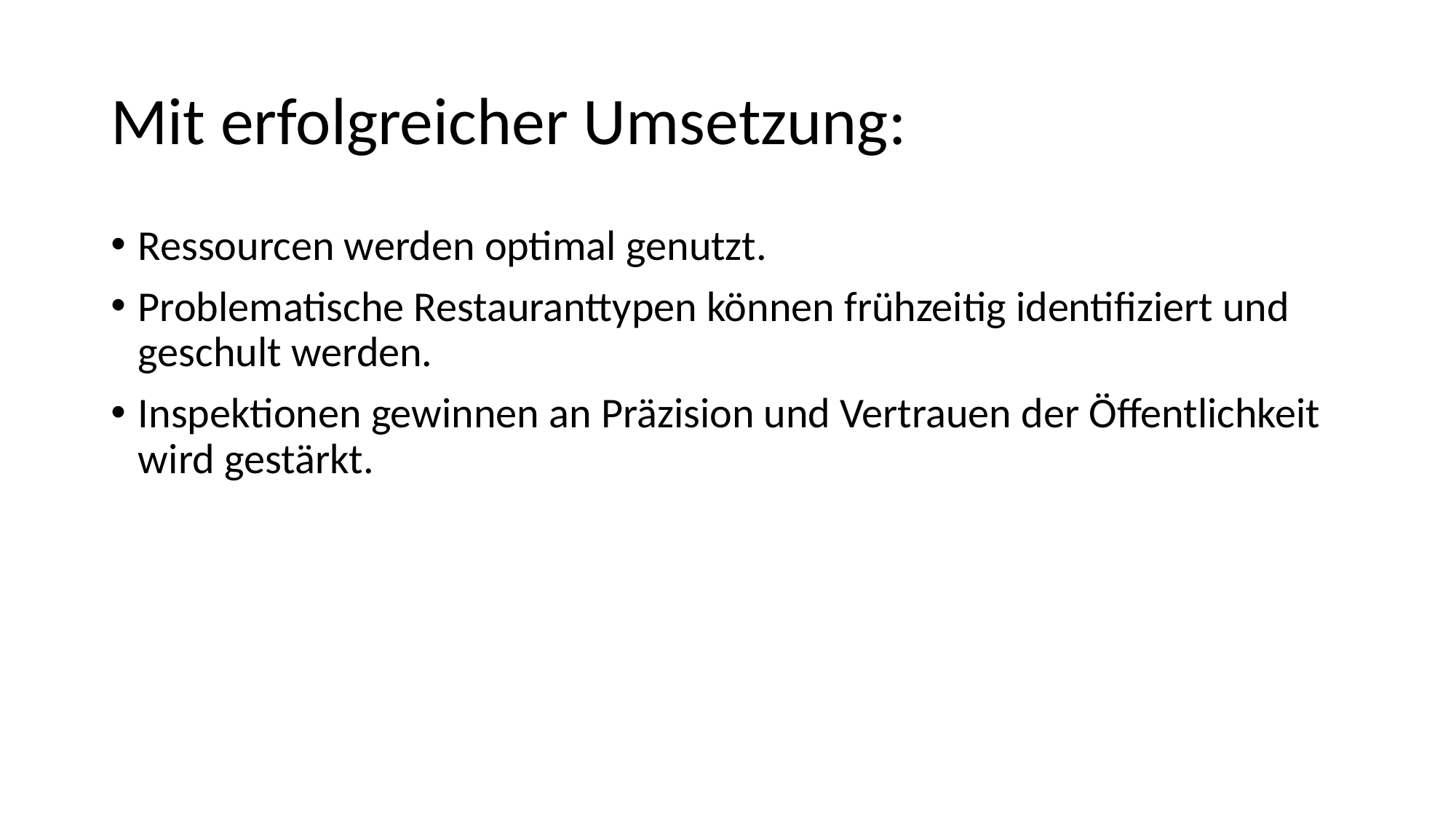

# Mit erfolgreicher Umsetzung:
Ressourcen werden optimal genutzt.
Problematische Restauranttypen können frühzeitig identifiziert und geschult werden.
Inspektionen gewinnen an Präzision und Vertrauen der Öffentlichkeit wird gestärkt.